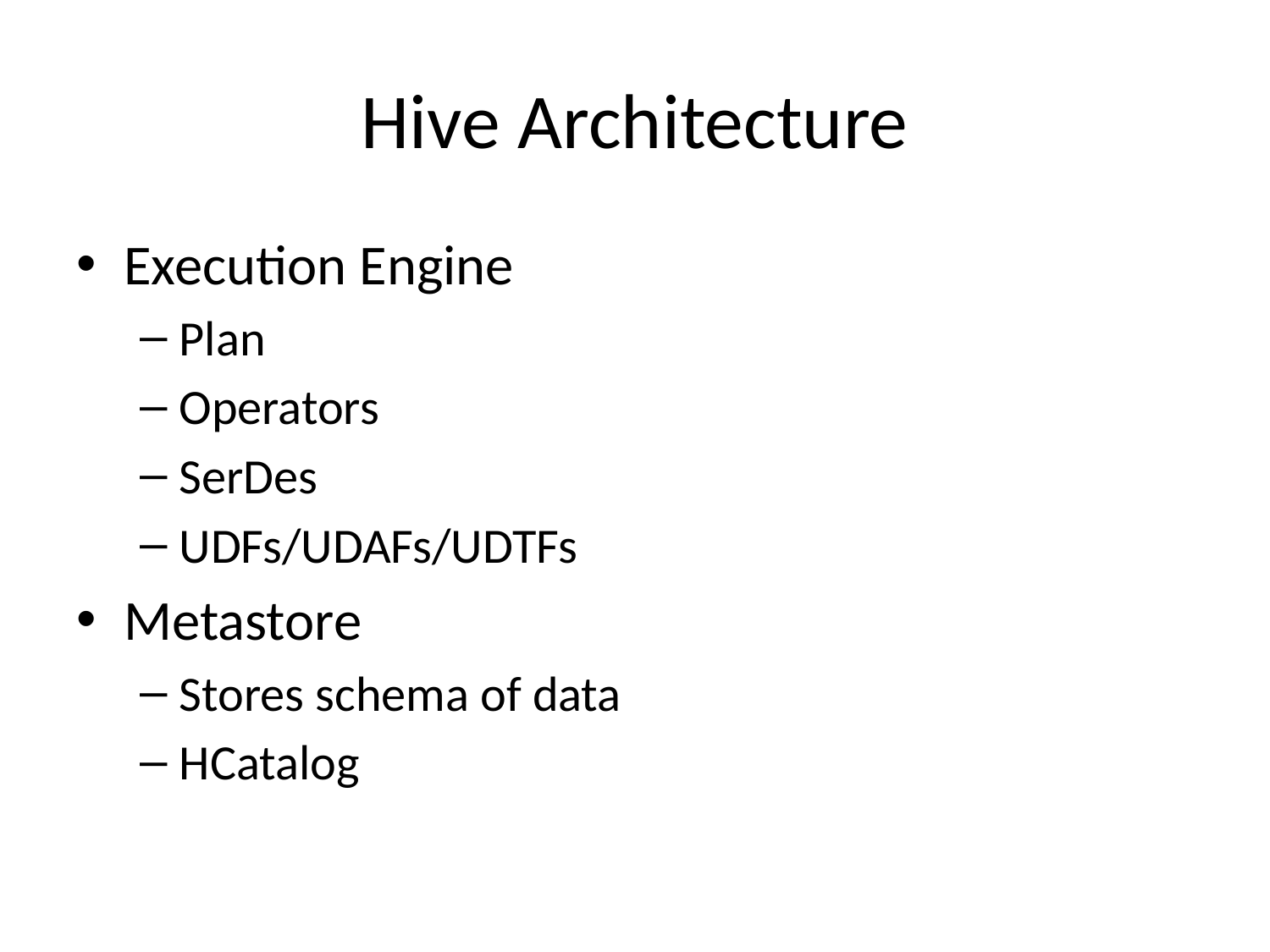

# Hive Architecture
Execution Engine
Plan
Operators
SerDes
UDFs/UDAFs/UDTFs
Metastore
Stores schema of data
HCatalog